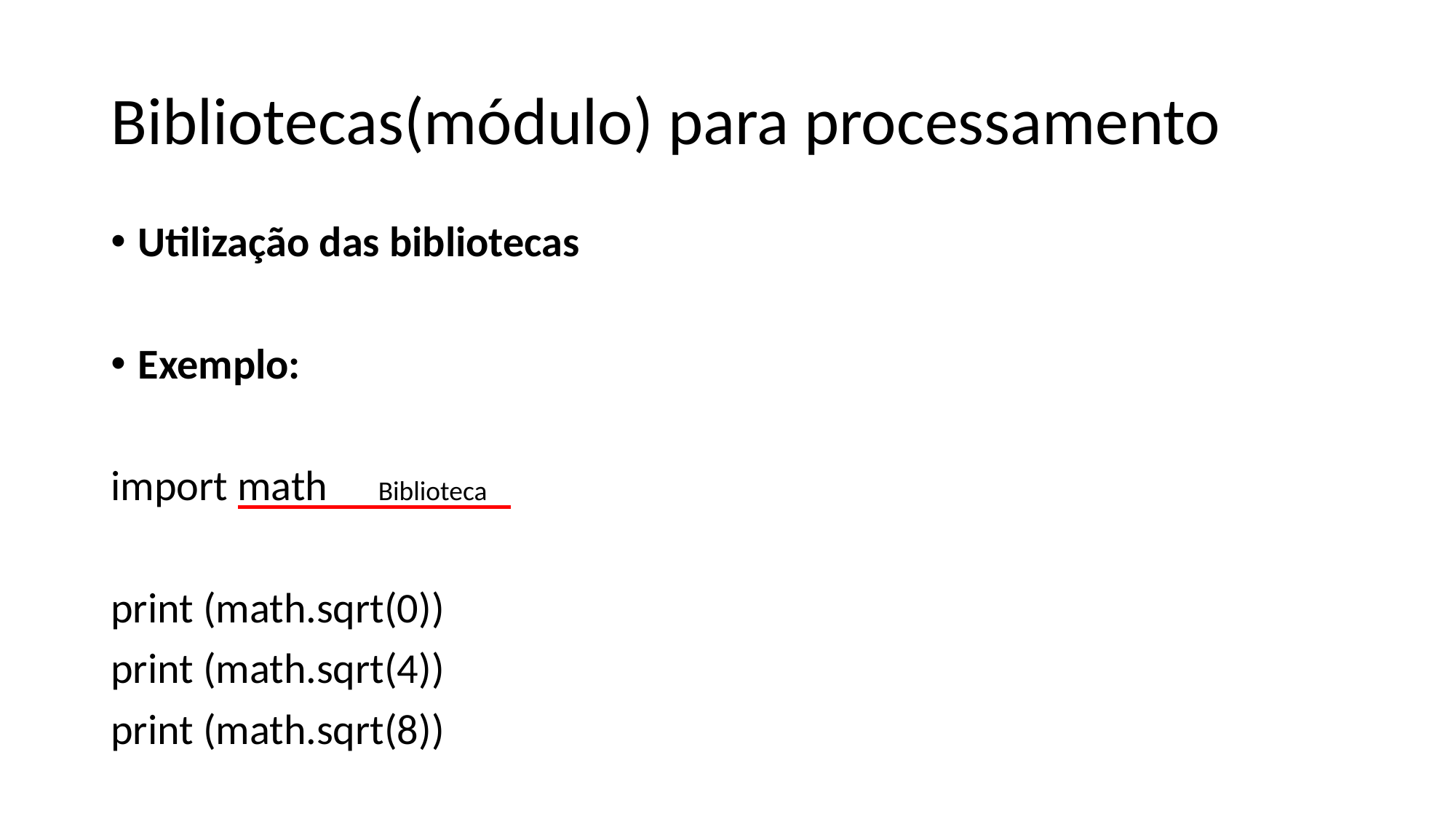

# Bibliotecas(módulo) para processamento
Utilização das bibliotecas

Exemplo:

import math

print (math.sqrt(0))
print (math.sqrt(4))
print (math.sqrt(8))

Biblioteca